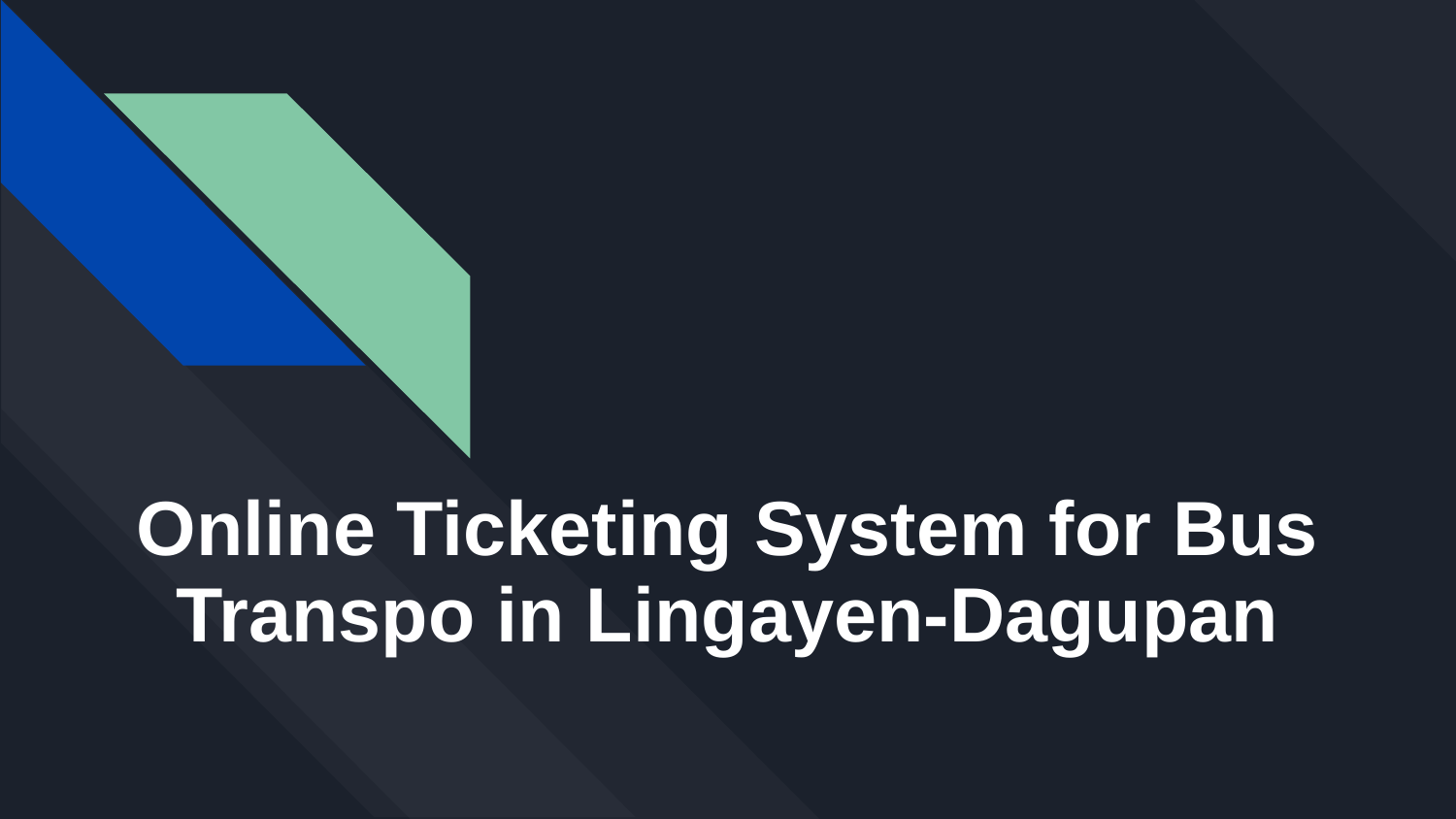

# Online Ticketing System for Bus Transpo in Lingayen-Dagupan